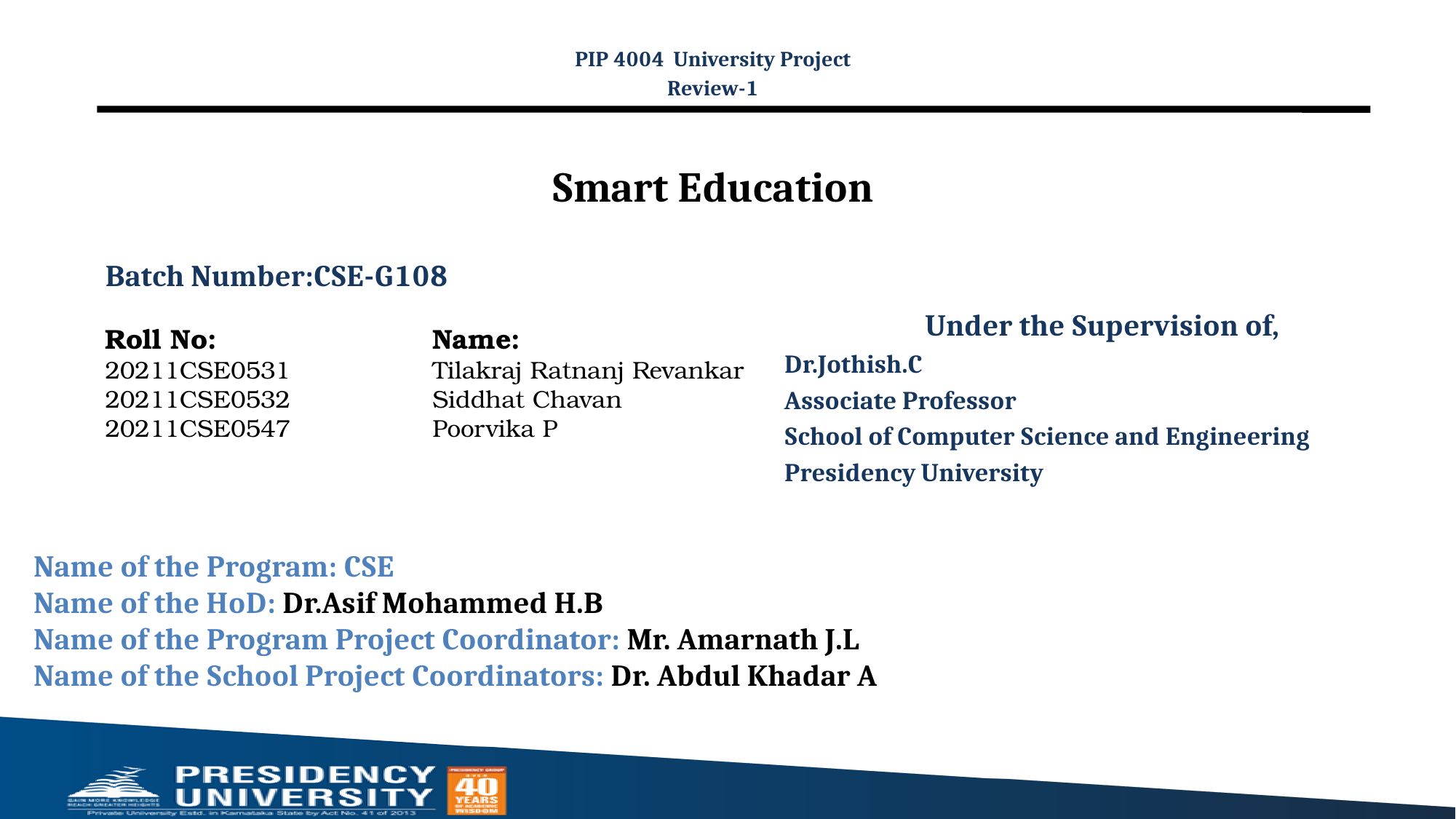

PIP 4004  University Project
Review-1
# Smart Education
Batch Number:CSE-G108

Under the Supervision of,
Dr.Jothish.C
Associate Professor
School of Computer Science and Engineering
Presidency University

Roll No:		Name:
20211CSE0531		Tilakraj Ratnanj Revankar
20211CSE0532		Siddhat Chavan
20211CSE0547		Poorvika P
Name of the Program: CSE
Name of the HoD: Dr.Asif Mohammed H.B
Name of the Program Project Coordinator: Mr. Amarnath J.L
Name of the School Project Coordinators: Dr. Abdul Khadar A